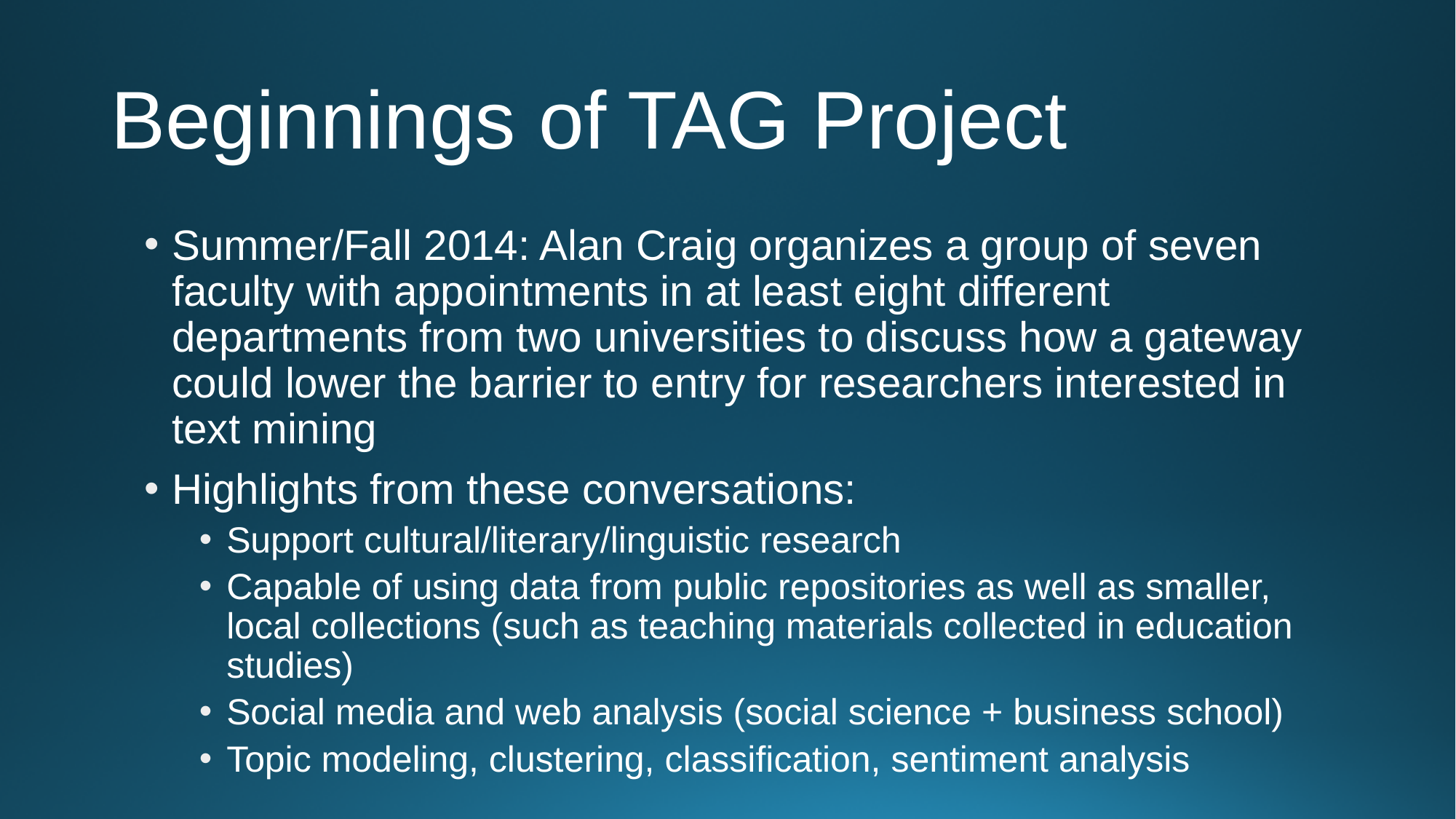

# Beginnings of TAG Project
Summer/Fall 2014: Alan Craig organizes a group of seven faculty with appointments in at least eight different departments from two universities to discuss how a gateway could lower the barrier to entry for researchers interested in text mining
Highlights from these conversations:
Support cultural/literary/linguistic research
Capable of using data from public repositories as well as smaller, local collections (such as teaching materials collected in education studies)
Social media and web analysis (social science + business school)
Topic modeling, clustering, classification, sentiment analysis